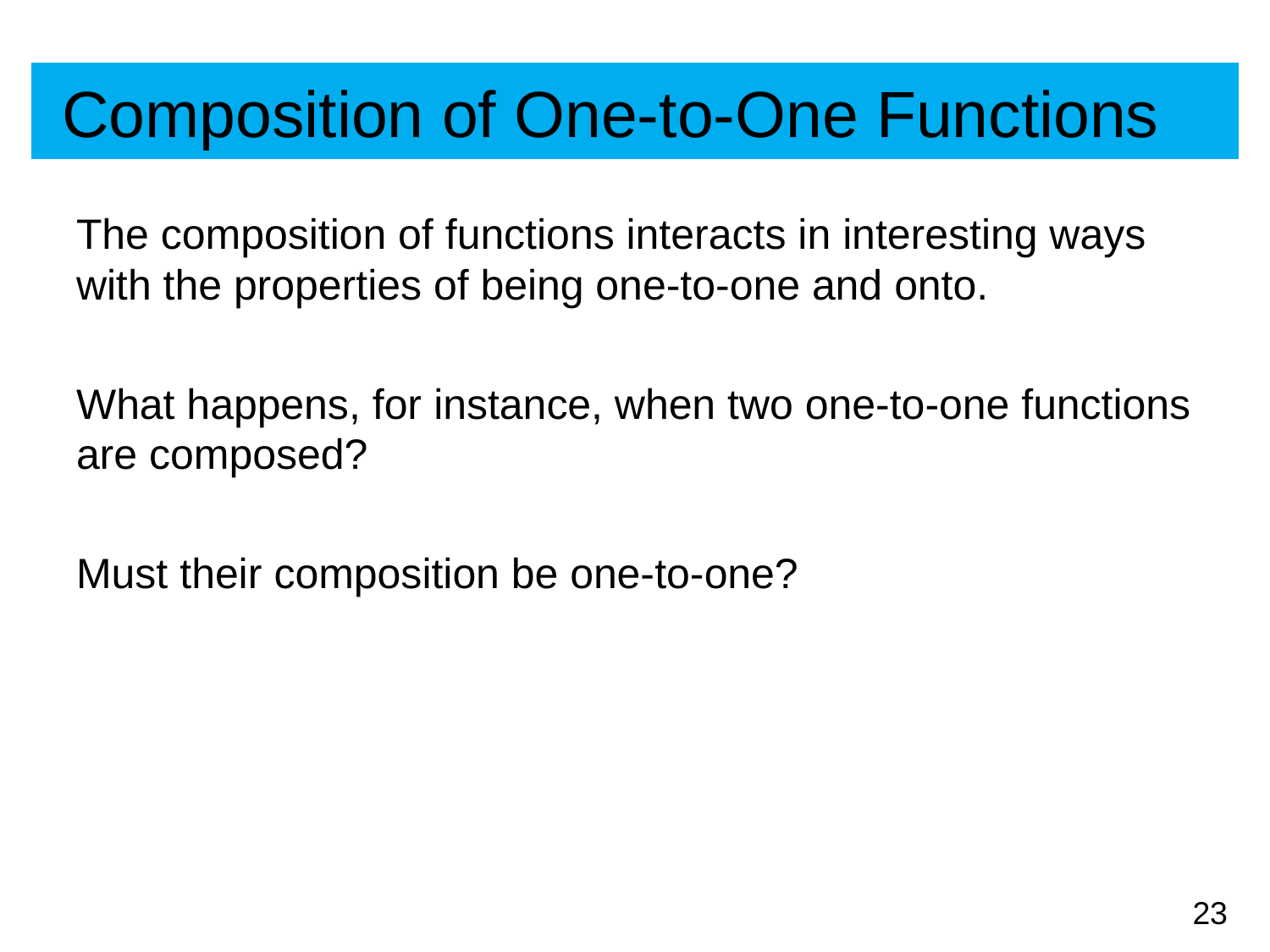

# Composition of One-to-One Functions
The composition of functions interacts in interesting ways with the properties of being one-to-one and onto.

What happens, for instance, when two one-to-one functions are composed?

Must their composition be one-to-one?